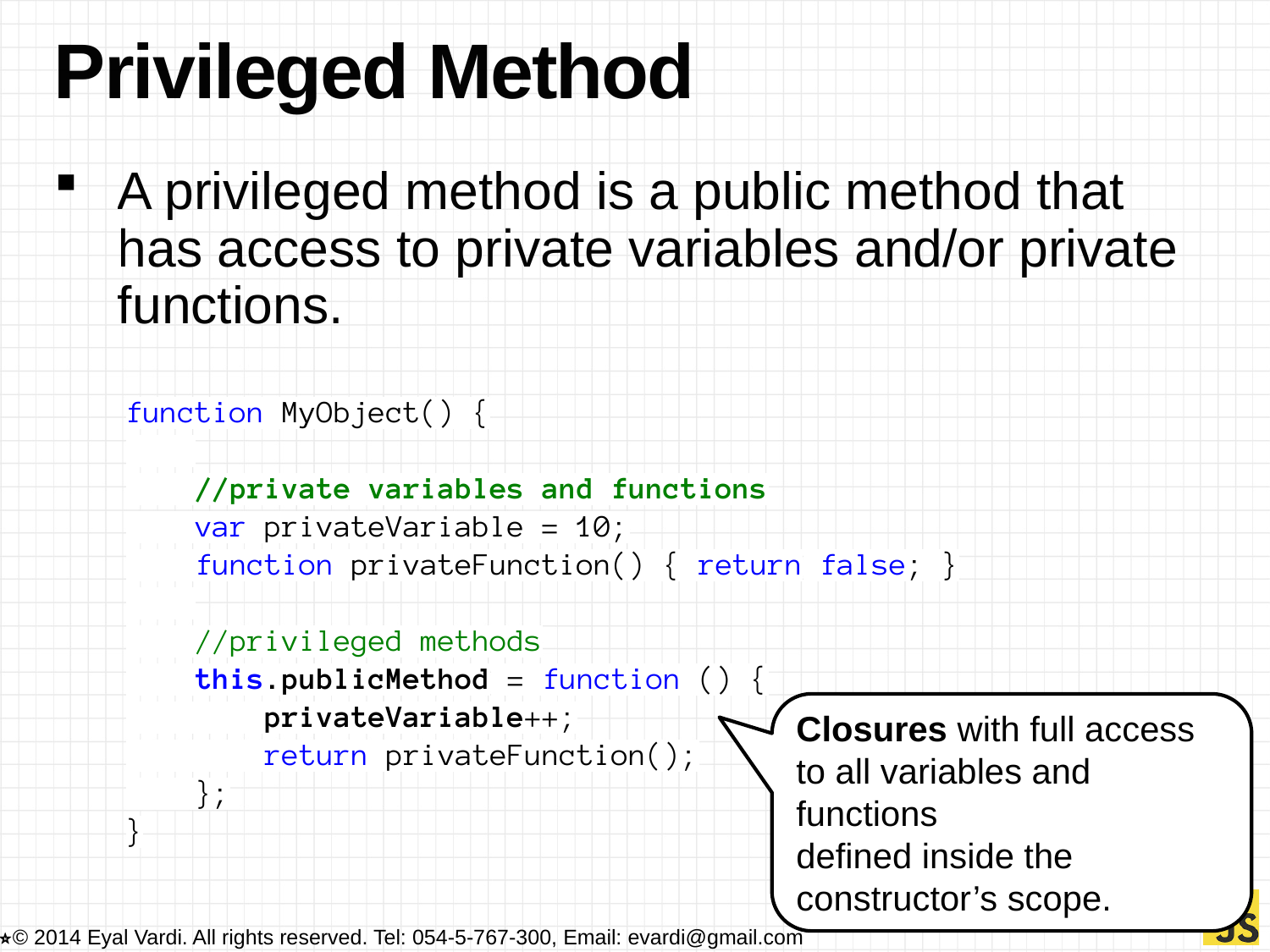

# Privileged Method
A privileged method is a public method that has access to private variables and/or private functions.
function MyObject() {

    //private variables and functions
    var privateVariable = 10;
    function privateFunction() { return false; }

    //privileged methods
    this.publicMethod = function () {
        privateVariable++;
        return privateFunction();
    };
}
Closures with full access to all variables and functions
defined inside the constructor’s scope.